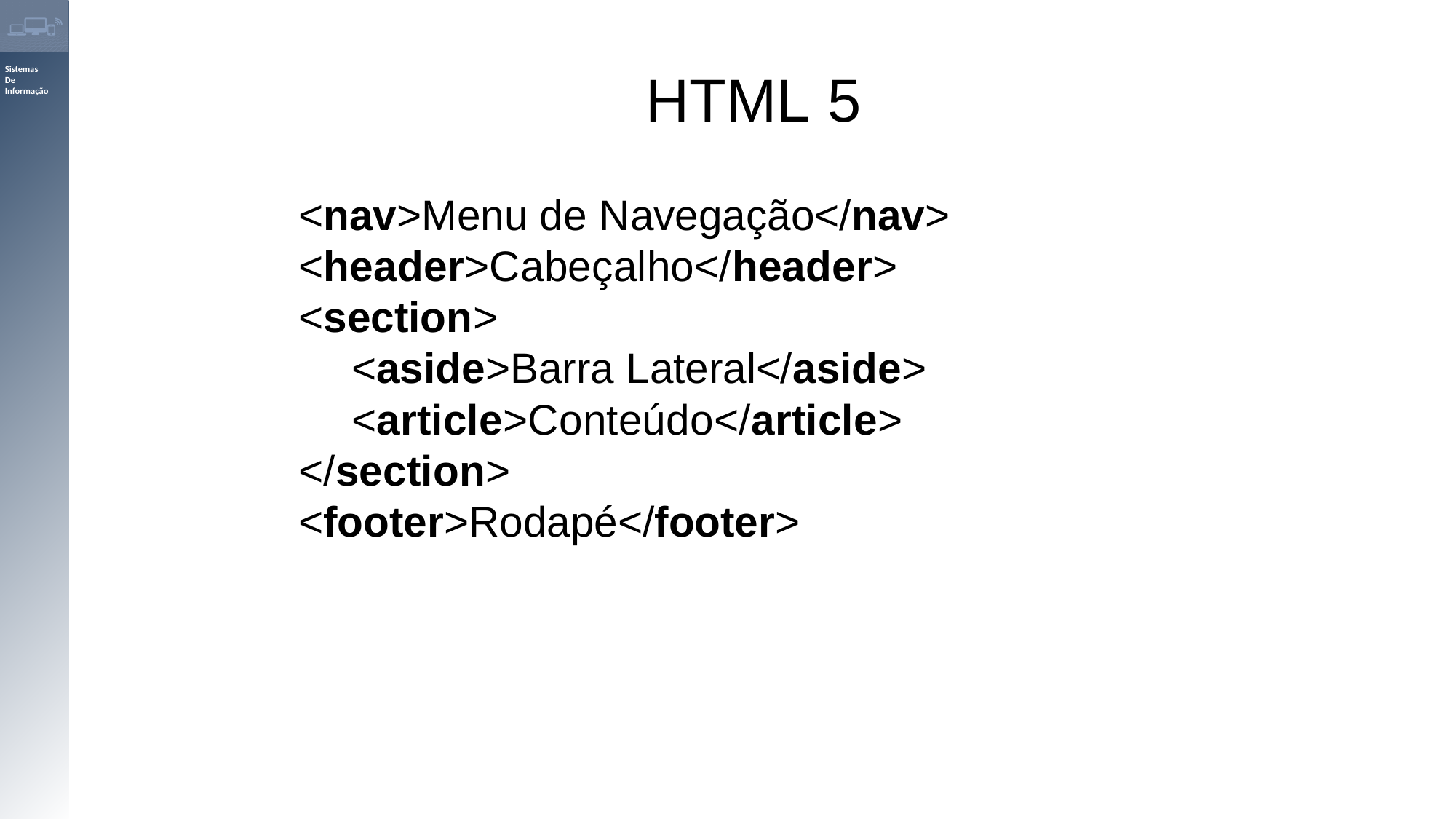

HTML 5
<nav>Menu de Navegação</nav>
<header>Cabeçalho</header>
<section>
<aside>Barra Lateral</aside>
<article>Conteúdo</article>
</section>
<footer>Rodapé</footer>